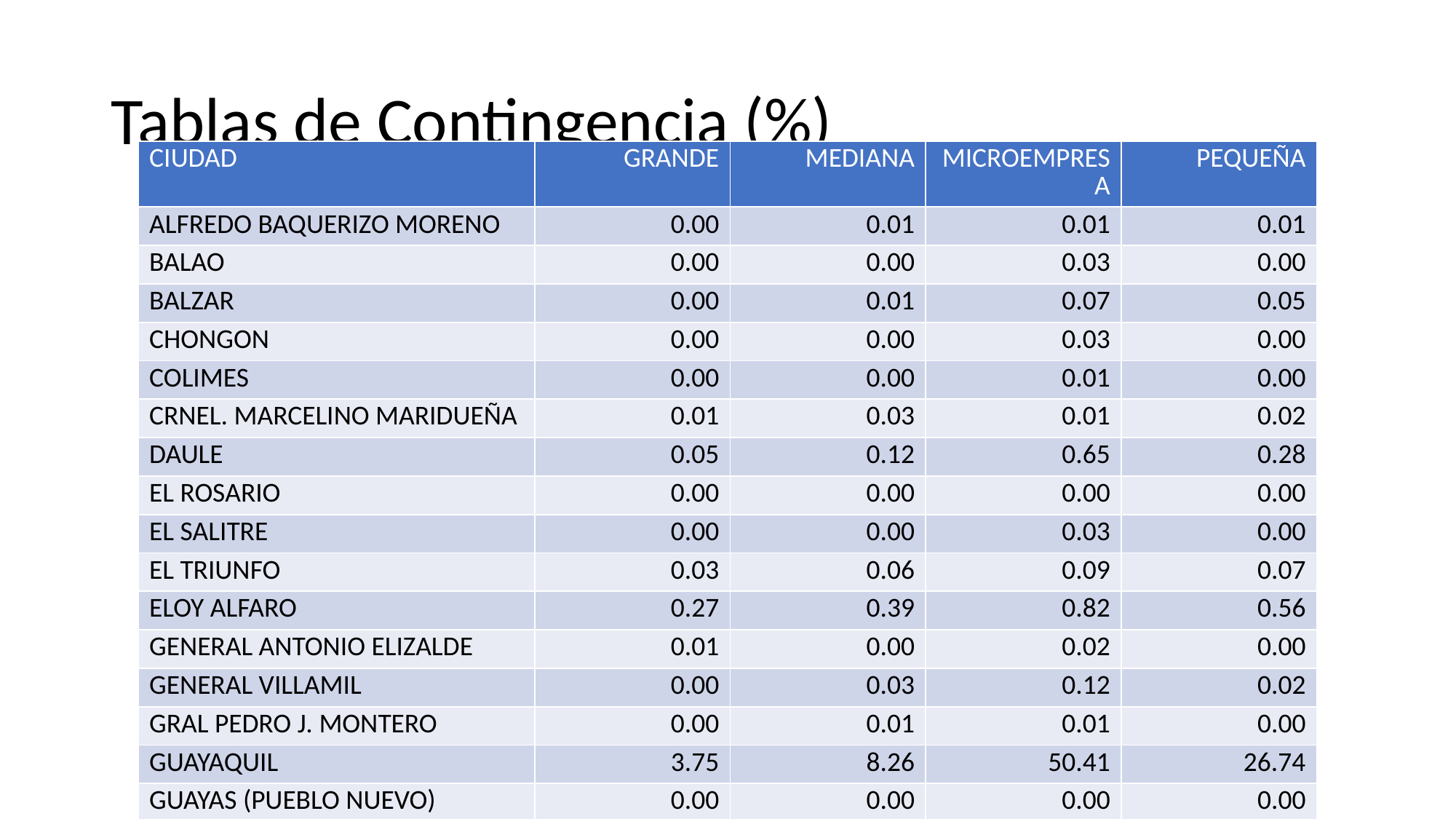

# Tablas de Contingencia (%)
| CIUDAD | GRANDE | MEDIANA | MICROEMPRESA | PEQUEÑA |
| --- | --- | --- | --- | --- |
| ALFREDO BAQUERIZO MORENO | 0.00 | 0.01 | 0.01 | 0.01 |
| BALAO | 0.00 | 0.00 | 0.03 | 0.00 |
| BALZAR | 0.00 | 0.01 | 0.07 | 0.05 |
| CHONGON | 0.00 | 0.00 | 0.03 | 0.00 |
| COLIMES | 0.00 | 0.00 | 0.01 | 0.00 |
| CRNEL. MARCELINO MARIDUEÑA | 0.01 | 0.03 | 0.01 | 0.02 |
| DAULE | 0.05 | 0.12 | 0.65 | 0.28 |
| EL ROSARIO | 0.00 | 0.00 | 0.00 | 0.00 |
| EL SALITRE | 0.00 | 0.00 | 0.03 | 0.00 |
| EL TRIUNFO | 0.03 | 0.06 | 0.09 | 0.07 |
| ELOY ALFARO | 0.27 | 0.39 | 0.82 | 0.56 |
| GENERAL ANTONIO ELIZALDE | 0.01 | 0.00 | 0.02 | 0.00 |
| GENERAL VILLAMIL | 0.00 | 0.03 | 0.12 | 0.02 |
| GRAL PEDRO J. MONTERO | 0.00 | 0.01 | 0.01 | 0.00 |
| GUAYAQUIL | 3.75 | 8.26 | 50.41 | 26.74 |
| GUAYAS (PUEBLO NUEVO) | 0.00 | 0.00 | 0.00 | 0.00 |
| ISIDRO AYORA | 0.00 | 0.00 | 0.02 | 0.02 |
| JUAN GOMEZ RENDÓN | 0.00 | 0.00 | 0.01 | 0.00 |
| LA VICTORIA (ÑAUZA) | 0.00 | 0.00 | 0.00 | 0.00 |
| LAUREL | 0.00 | 0.00 | 0.00 | 0.00 |
| LOMAS DE SARGENTILLO | 0.00 | 0.00 | 0.03 | 0.01 |
| LOS LOJAS | 0.00 | 0.00 | 0.04 | 0.01 |
| MILAGRO | 0.05 | 0.06 | 0.25 | 0.23 |
| MORRO | 0.00 | 0.00 | 0.01 | 0.00 |
| NARANJAL | 0.03 | 0.10 | 0.19 | 0.20 |
| NARANJITO | 0.00 | 0.01 | 0.03 | 0.02 |
| NARCISA DE JESÚS (NOBOL) | 0.00 | 0.03 | 0.03 | 0.04 |
| PALESTINA | 0.00 | 0.00 | 0.02 | 0.03 |
| PEDRO CARBO | 0.01 | 0.01 | 0.06 | 0.01 |
| POSORJA | 0.00 | 0.01 | 0.02 | 0.01 |
| PUNÁ | 0.00 | 0.00 | 0.01 | 0.00 |
| ROBERTO ASTUDILLO | 0.00 | 0.00 | 0.00 | 0.00 |
| SAMBORONDÓN | 0.26 | 0.59 | 2.16 | 1.50 |
| SAN CARLOS | 0.00 | 0.00 | 0.00 | 0.00 |
| SAN JACINTO DE YAGUACHI | 0.04 | 0.03 | 0.12 | 0.11 |
| SANTA LUCIA | 0.01 | 0.00 | 0.04 | 0.03 |
| SIMÓN BOLÍVAR | 0.00 | 0.00 | 0.00 | 0.01 |
| TARIFA | 0.01 | 0.01 | 0.08 | 0.05 |
| TENGUEL | 0.00 | 0.00 | 0.01 | 0.00 |
| VELASCO IBARRA | 0.00 | 0.02 | 0.06 | 0.04 |
| VIRGEN DE FÁTIMA | 0.00 | 0.00 | 0.02 | 0.00 |
| YAGUACHI VIEJO (CONE) | 0.00 | 0.00 | 0.02 | 0.00 |